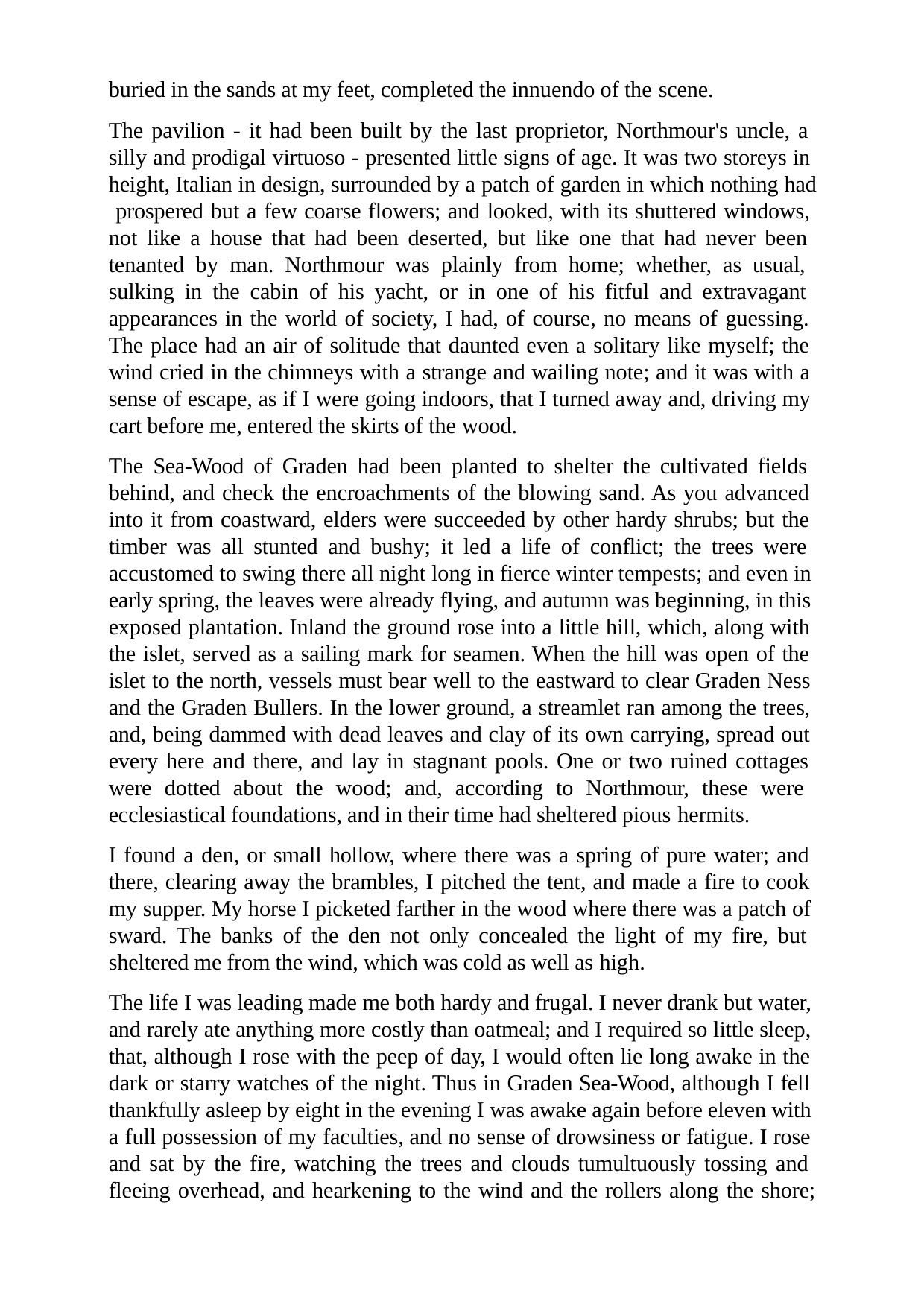

buried in the sands at my feet, completed the innuendo of the scene.
The pavilion - it had been built by the last proprietor, Northmour's uncle, a  silly and prodigal virtuoso - presented little signs of age. It was two storeys in  height, Italian in design, surrounded by a patch of garden in which nothing had  prospered but a few coarse flowers; and looked, with its shuttered windows,  not like a house that had been deserted, but like one that had never been  tenanted by man. Northmour was plainly from home; whether, as usual,  sulking in the cabin of his yacht, or in one of his fitful and extravagant  appearances in the world of society, I had, of course, no means of guessing.  The place had an air of solitude that daunted even a solitary like myself; the  wind cried in the chimneys with a strange and wailing note; and it was with a  sense of escape, as if I were going indoors, that I turned away and, driving my  cart before me, entered the skirts of the wood.
The Sea-Wood of Graden had been planted to shelter the cultivated fields  behind, and check the encroachments of the blowing sand. As you advanced  into it from coastward, elders were succeeded by other hardy shrubs; but the  timber was all stunted and bushy; it led a life of conflict; the trees were  accustomed to swing there all night long in fierce winter tempests; and even in  early spring, the leaves were already flying, and autumn was beginning, in this  exposed plantation. Inland the ground rose into a little hill, which, along with  the islet, served as a sailing mark for seamen. When the hill was open of the  islet to the north, vessels must bear well to the eastward to clear Graden Ness  and the Graden Bullers. In the lower ground, a streamlet ran among the trees,  and, being dammed with dead leaves and clay of its own carrying, spread out  every here and there, and lay in stagnant pools. One or two ruined cottages  were dotted about the wood; and, according to Northmour, these were  ecclesiastical foundations, and in their time had sheltered pious hermits.
I found a den, or small hollow, where there was a spring of pure water; and  there, clearing away the brambles, I pitched the tent, and made a fire to cook  my supper. My horse I picketed farther in the wood where there was a patch of  sward. The banks of the den not only concealed the light of my fire, but  sheltered me from the wind, which was cold as well as high.
The life I was leading made me both hardy and frugal. I never drank but water,  and rarely ate anything more costly than oatmeal; and I required so little sleep,  that, although I rose with the peep of day, I would often lie long awake in the  dark or starry watches of the night. Thus in Graden Sea-Wood, although I fell  thankfully asleep by eight in the evening I was awake again before eleven with  a full possession of my faculties, and no sense of drowsiness or fatigue. I rose  and sat by the fire, watching the trees and clouds tumultuously tossing and  fleeing overhead, and hearkening to the wind and the rollers along the shore;